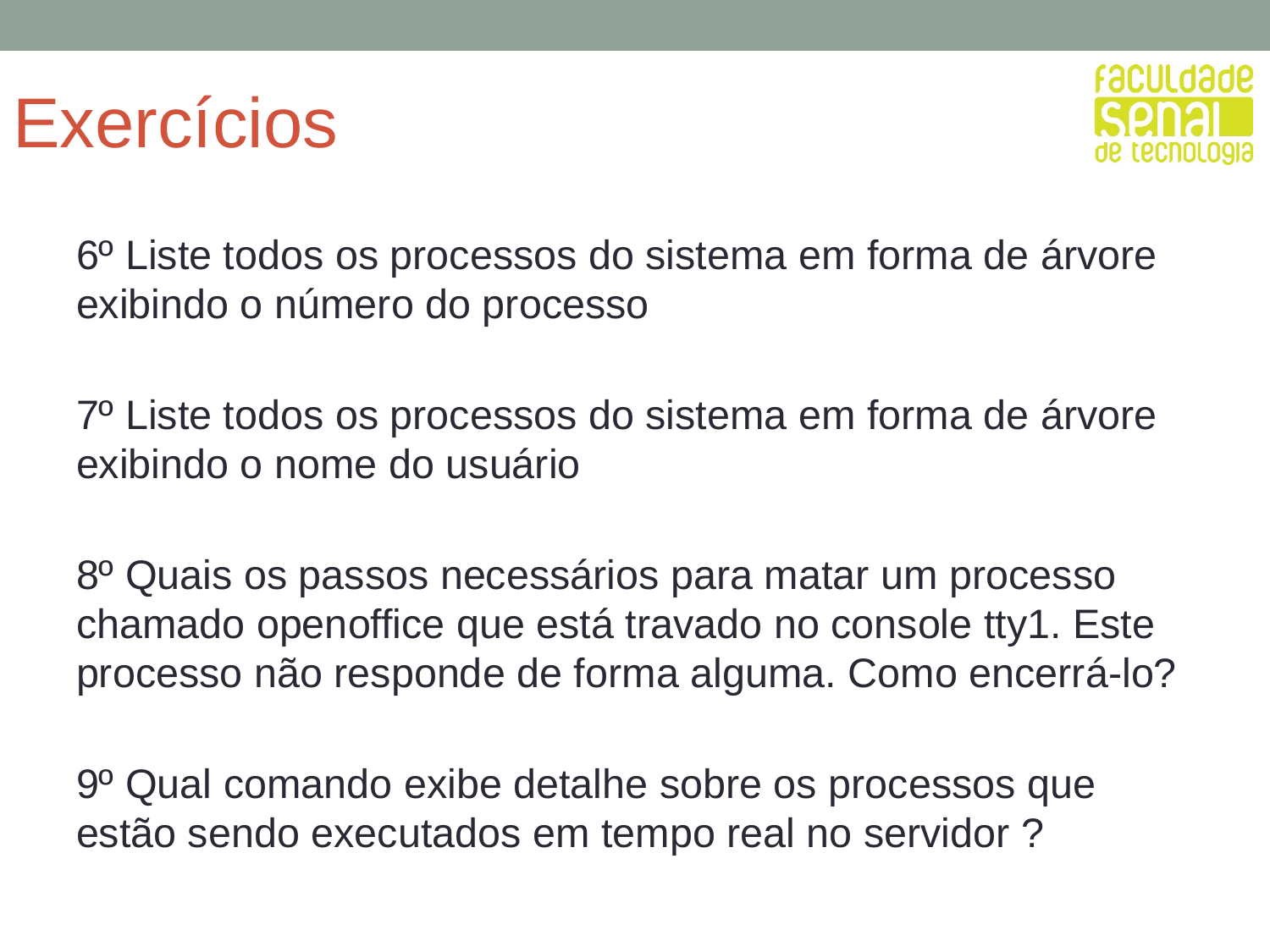

# Exercícios
6º Liste todos os processos do sistema em forma de árvore exibindo o número do processo

7º Liste todos os processos do sistema em forma de árvore exibindo o nome do usuário

8º Quais os passos necessários para matar um processo chamado openoffice que está travado no console tty1. Este processo não responde de forma alguma. Como encerrá-lo?

9º Qual comando exibe detalhe sobre os processos que estão sendo executados em tempo real no servidor ?